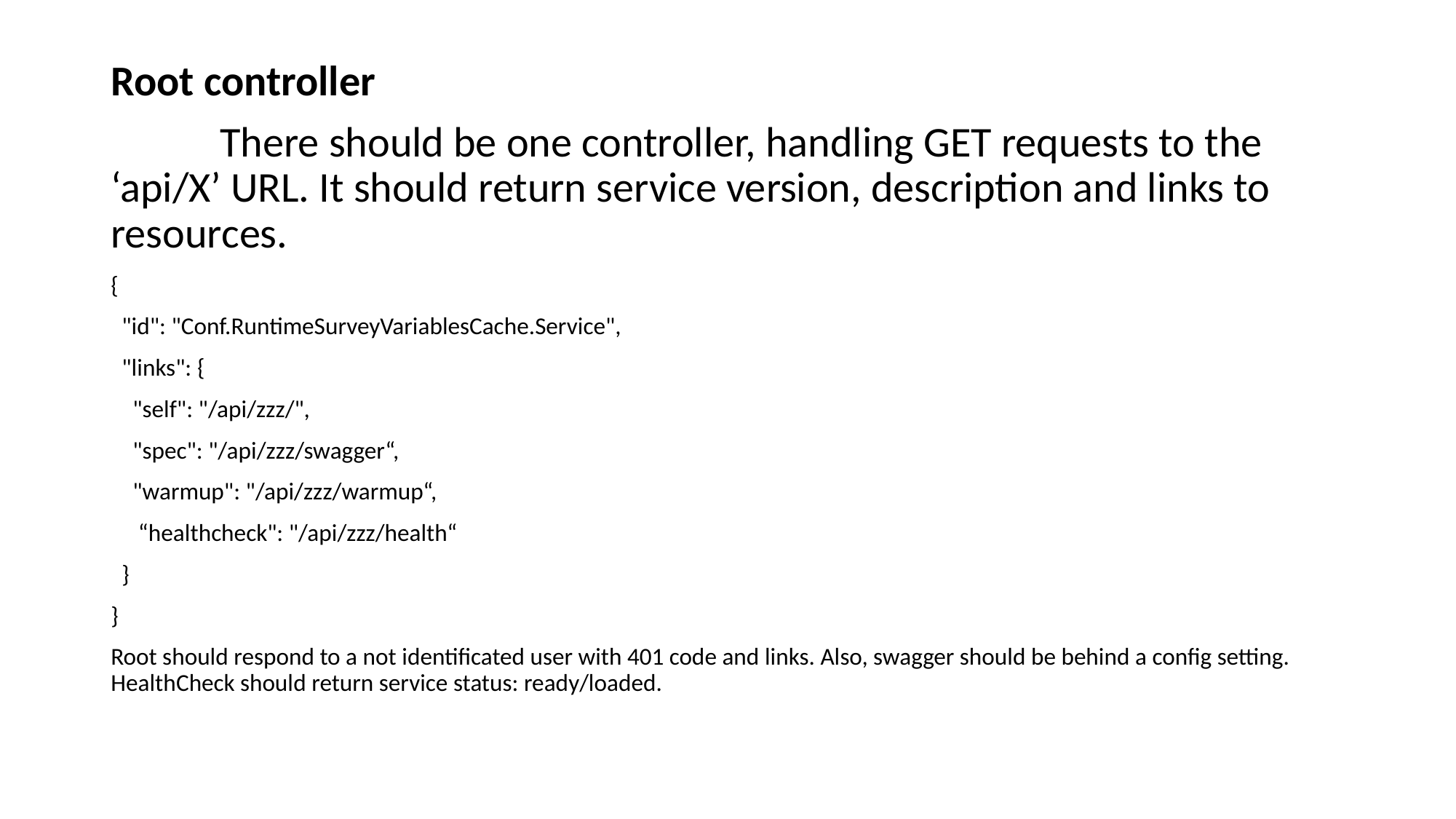

Root controller
	There should be one controller, handling GET requests to the ‘api/X’ URL. It should return service version, description and links to resources.
{
  "id": "Conf.RuntimeSurveyVariablesCache.Service",
  "links": {
    "self": "/api/zzz/",
    "spec": "/api/zzz/swagger“,
    "warmup": "/api/zzz/warmup“,
     “healthcheck": "/api/zzz/health“
  }
}
Root should respond to a not identificated user with 401 code and links. Also, swagger should be behind a config setting. HealthCheck should return service status: ready/loaded.